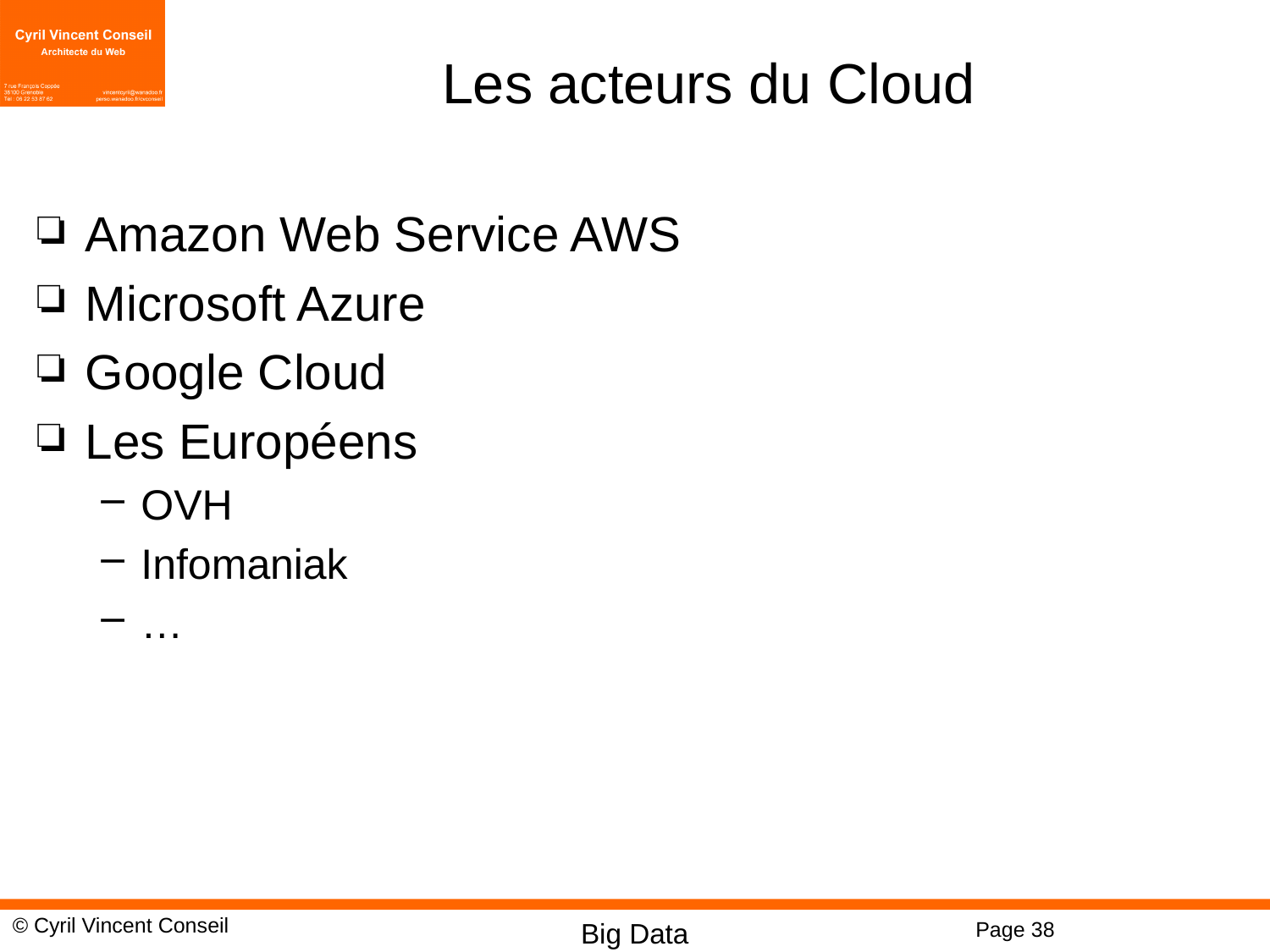

# Les acteurs du Cloud
Amazon Web Service AWS
Microsoft Azure
Google Cloud
Les Européens
OVH
Infomaniak
…